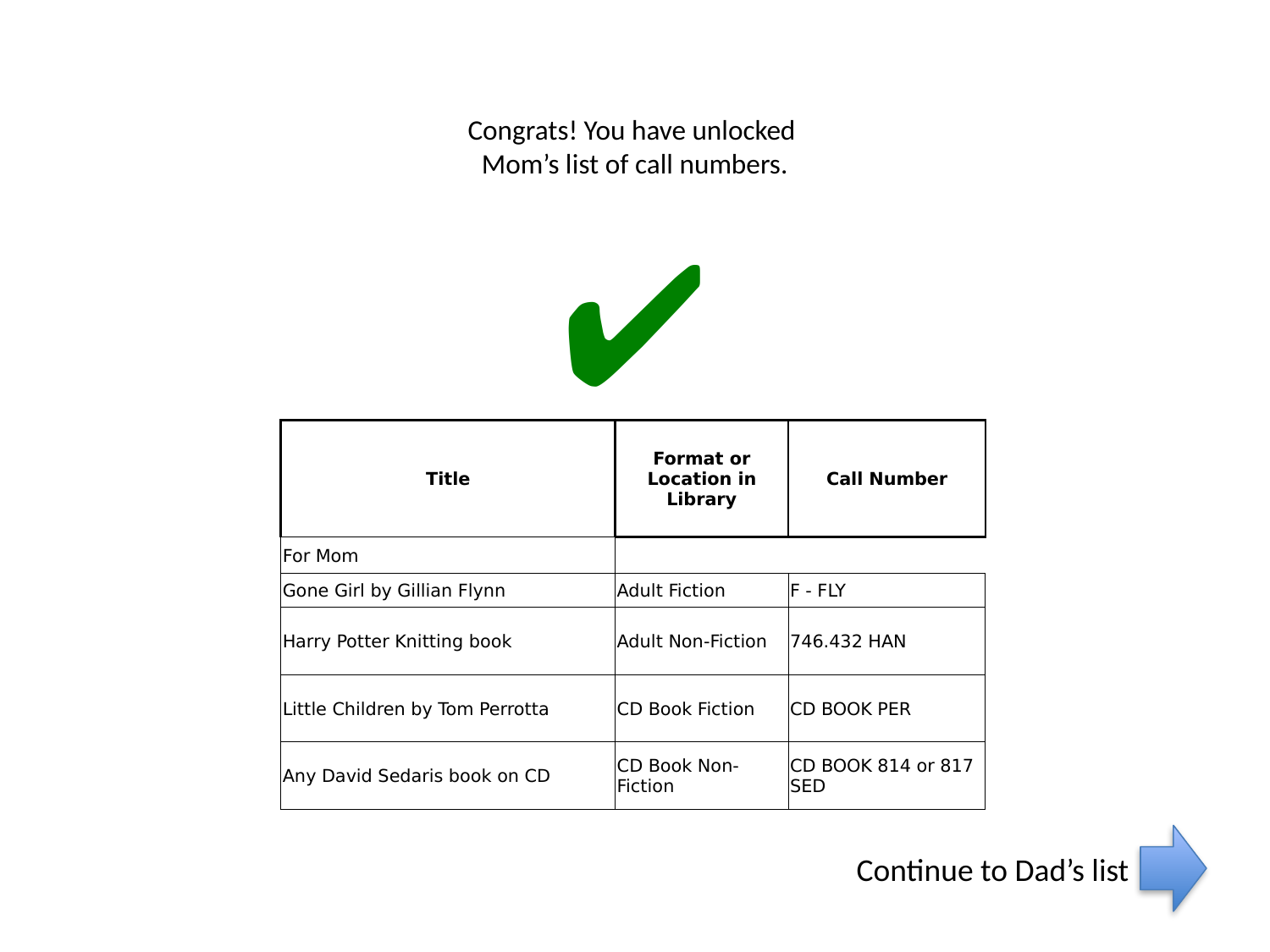

# Congrats! You have unlocked Mom’s list of call numbers.
✔
| Title | Format or Location in Library | Call Number |
| --- | --- | --- |
| For Mom |  |  |
| Gone Girl by Gillian Flynn | Adult Fiction | F - FLY |
| Harry Potter Knitting book | Adult Non-Fiction | 746.432 HAN |
| Little Children by Tom Perrotta | CD Book Fiction | CD BOOK PER |
| Any David Sedaris book on CD | CD Book Non-Fiction | CD BOOK 814 or 817 SED |

Continue to Dad’s list